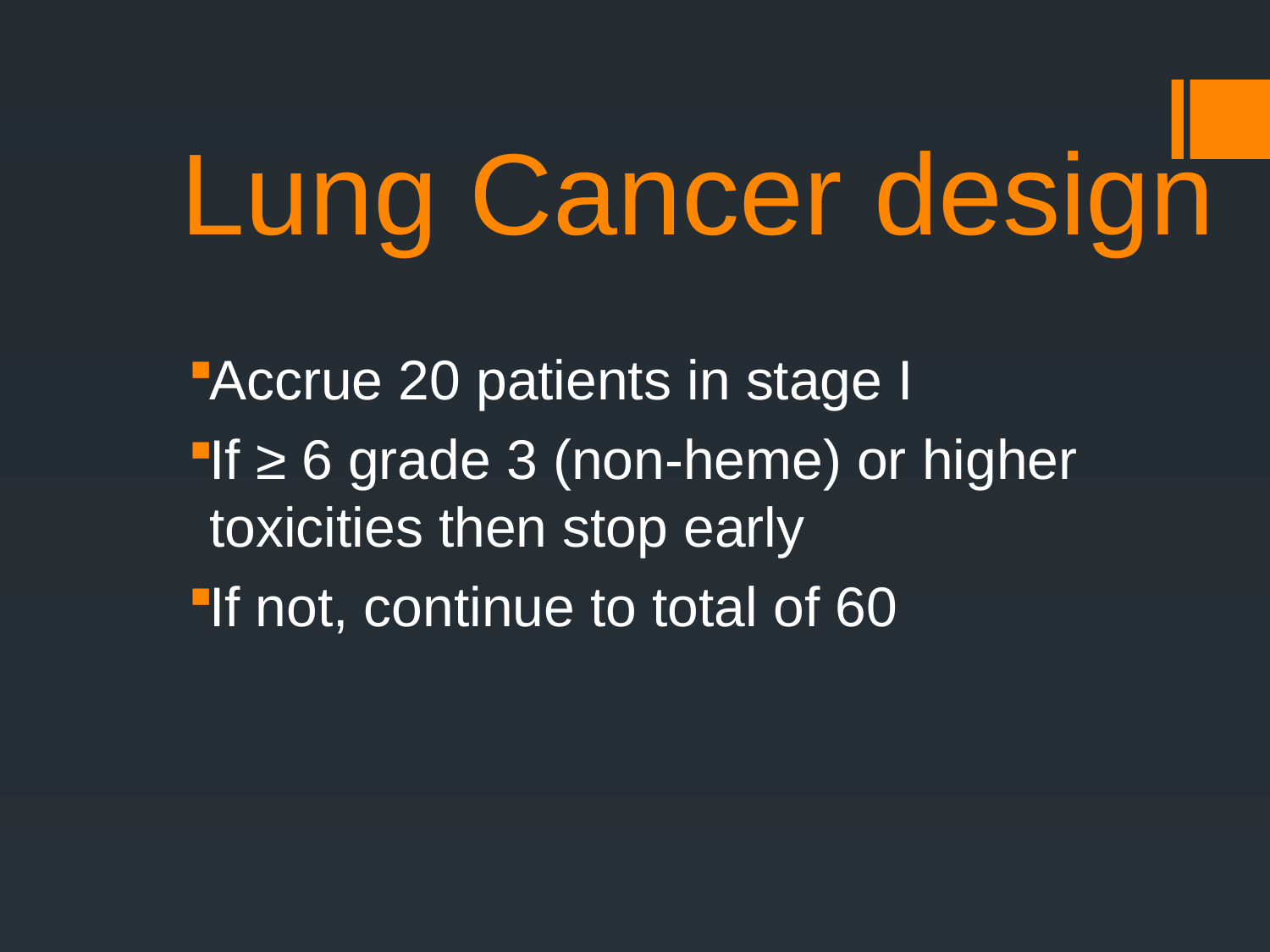

# Lung Cancer design

Accrue 20 patients in stage I
If ≥ 6 grade 3 (non-heme) or higher toxicities then stop early
If not, continue to total of 60